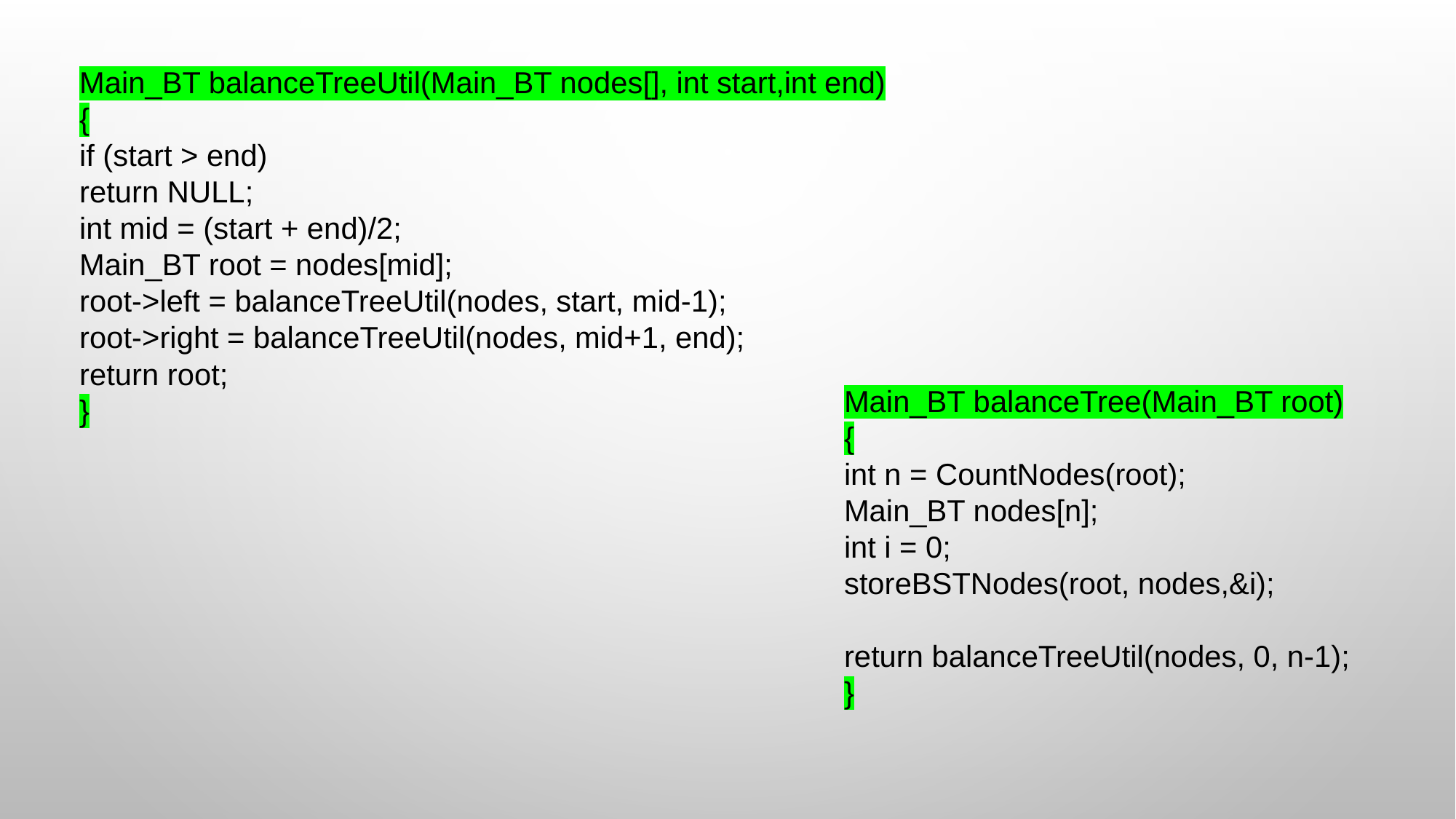

Main_BT balanceTreeUtil(Main_BT nodes[], int start,int end)
{
if (start > end)
return NULL;
int mid = (start + end)/2;
Main_BT root = nodes[mid];
root->left = balanceTreeUtil(nodes, start, mid-1);
root->right = balanceTreeUtil(nodes, mid+1, end);
return root;
}

Main_BT balanceTree(Main_BT root)
{
int n = CountNodes(root);
Main_BT nodes[n];
int i = 0;
storeBSTNodes(root, nodes,&i);
return balanceTreeUtil(nodes, 0, n-1);
}